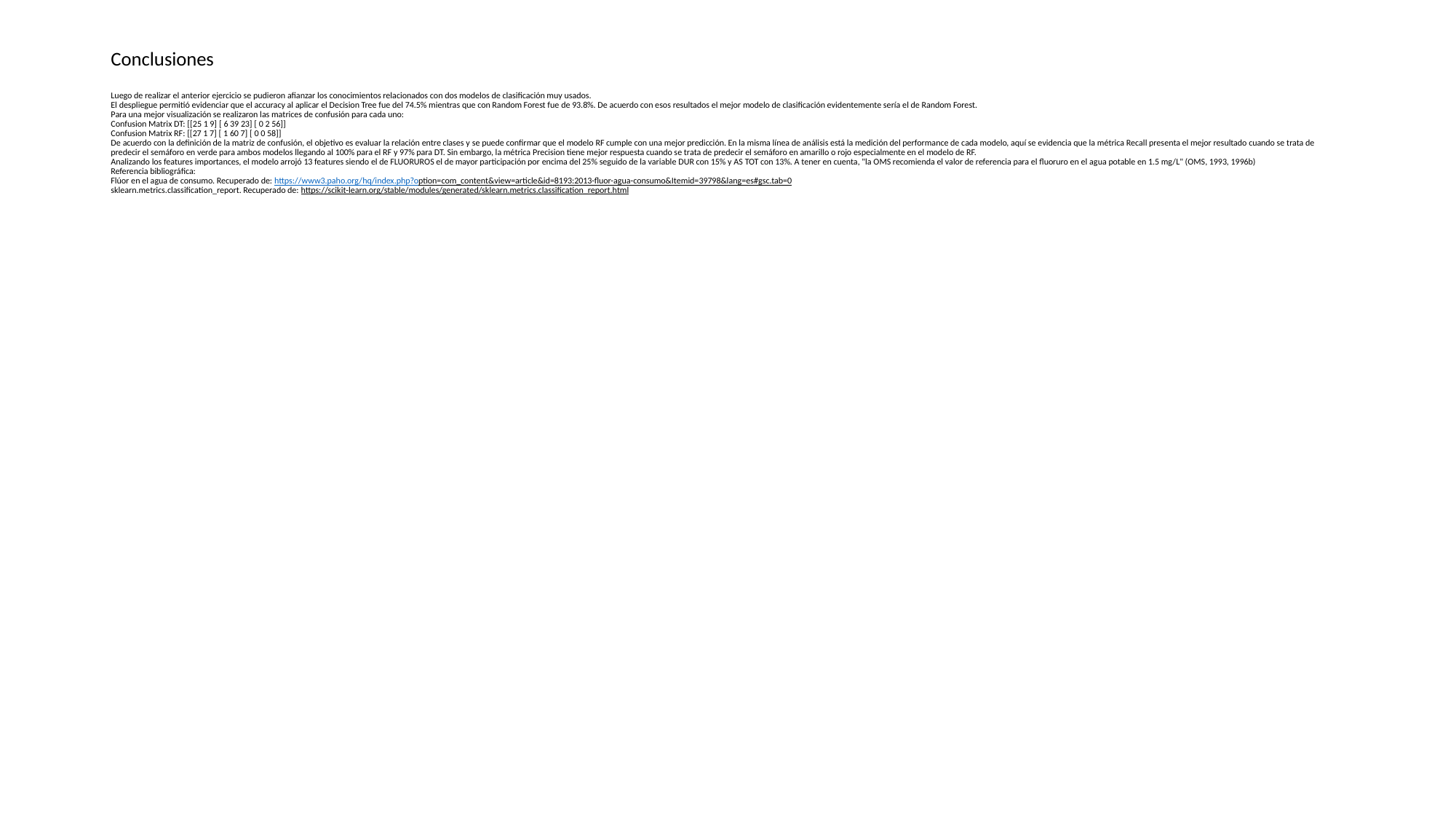

# Conclusiones Luego de realizar el anterior ejercicio se pudieron afianzar los conocimientos relacionados con dos modelos de clasificación muy usados.
El despliegue permitió evidenciar que el accuracy al aplicar el Decision Tree fue del 74.5% mientras que con Random Forest fue de 93.8%. De acuerdo con esos resultados el mejor modelo de clasificación evidentemente sería el de Random Forest.
Para una mejor visualización se realizaron las matrices de confusión para cada uno:
Confusion Matrix DT: [[25 1 9] [ 6 39 23] [ 0 2 56]]
Confusion Matrix RF: [[27 1 7] [ 1 60 7] [ 0 0 58]]
De acuerdo con la definición de la matriz de confusión, el objetivo es evaluar la relación entre clases y se puede confirmar que el modelo RF cumple con una mejor predicción. En la misma línea de análisis está la medición del performance de cada modelo, aquí se evidencia que la métrica Recall presenta el mejor resultado cuando se trata de predecir el semáforo en verde para ambos modelos llegando al 100% para el RF y 97% para DT. Sin embargo, la métrica Precision tiene mejor respuesta cuando se trata de predecir el semáforo en amarillo o rojo especialmente en el modelo de RF.
Analizando los features importances, el modelo arrojó 13 features siendo el de FLUORUROS el de mayor participación por encima del 25% seguido de la variable DUR con 15% y AS TOT con 13%. A tener en cuenta, "la OMS recomienda el valor de referencia para el fluoruro en el agua potable en 1.5 mg/L" (OMS, 1993, 1996b)
Referencia bibliográfica:
Flúor en el agua de consumo. Recuperado de: https://www3.paho.org/hq/index.php?option=com_content&view=article&id=8193:2013-fluor-agua-consumo&Itemid=39798&lang=es#gsc.tab=0
sklearn.metrics.classification_report. Recuperado de: https://scikit-learn.org/stable/modules/generated/sklearn.metrics.classification_report.html